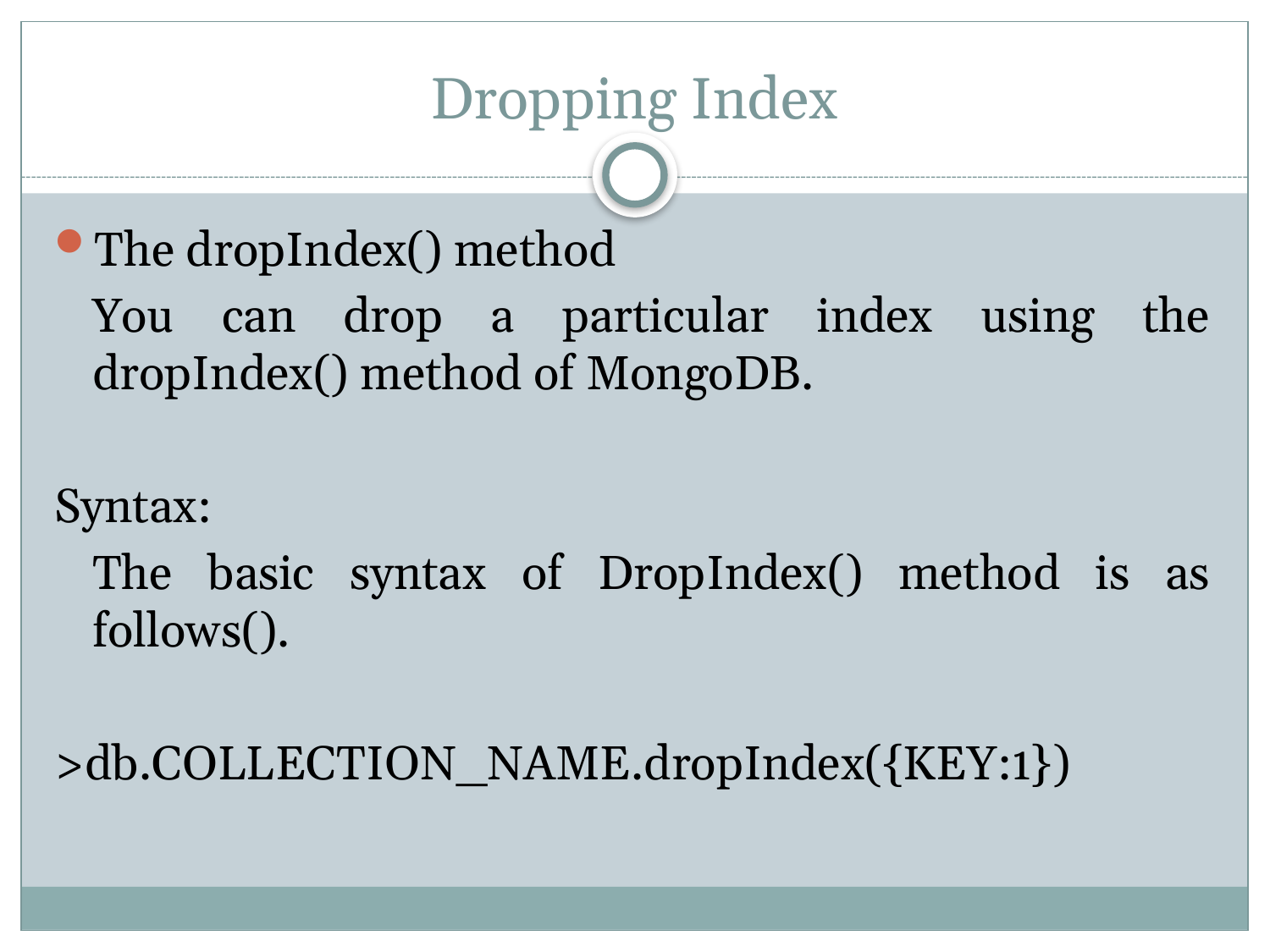

# Dropping Index
The dropIndex() method
	You can drop a particular index using the dropIndex() method of MongoDB.

Syntax:
	The basic syntax of DropIndex() method is as follows().

>db.COLLECTION_NAME.dropIndex({KEY:1})